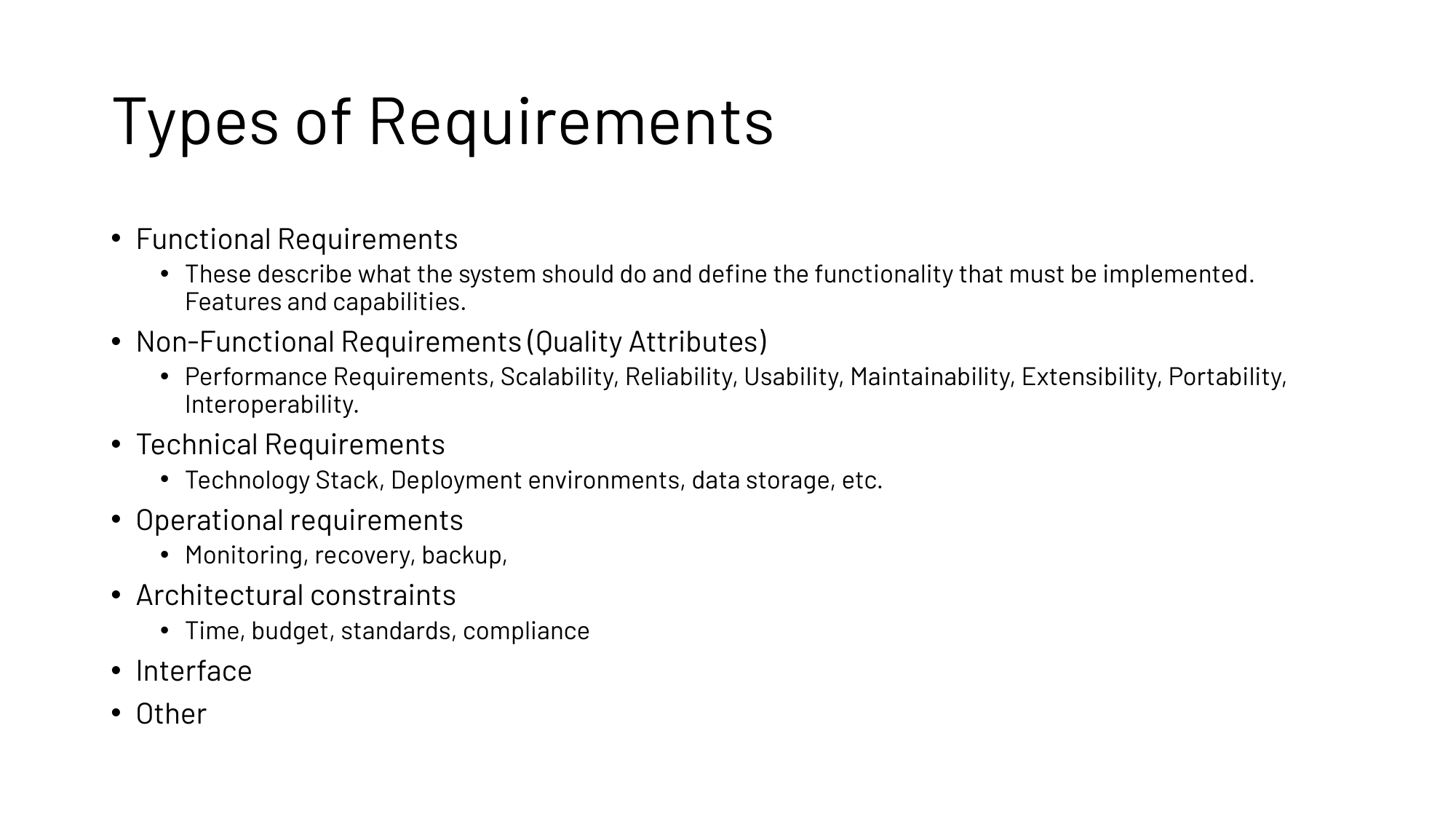

# Types of Requirements
Functional Requirements
These describe what the system should do and define the functionality that must be implemented. Features and capabilities.
Non-Functional Requirements (Quality Attributes)
Performance Requirements, Scalability, Reliability, Usability, Maintainability, Extensibility, Portability, Interoperability.
Technical Requirements
Technology Stack, Deployment environments, data storage, etc.
Operational requirements
Monitoring, recovery, backup,
Architectural constraints
Time, budget, standards, compliance
Interface
Other